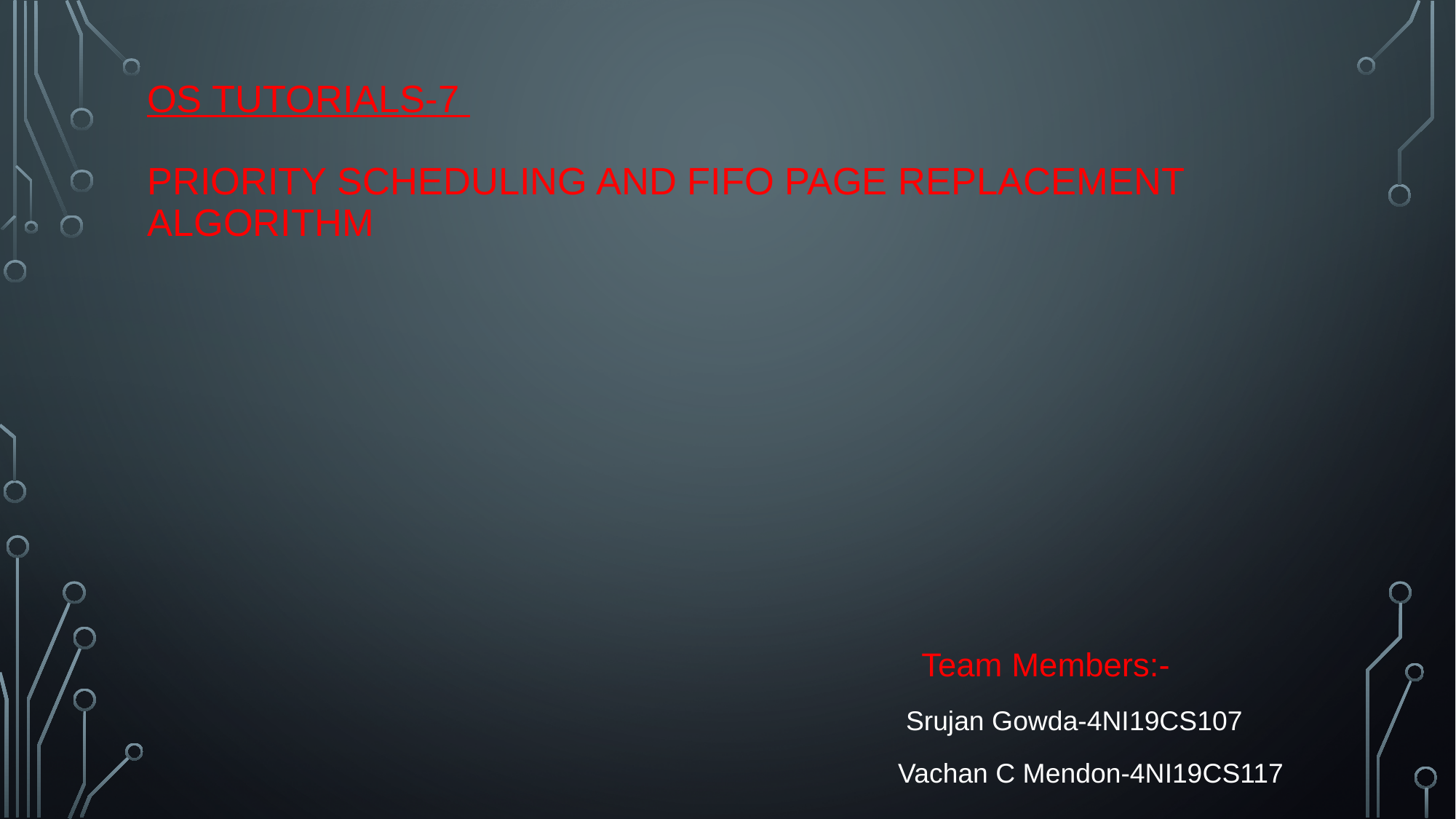

# Os tutorials-7 priority scheduling and fifo page replacement algorithm

                                                                                                   Team Members:-
                                                                                                 Srujan Gowda-4NI19CS107
                                                                                                Vachan C Mendon-4NI19CS117